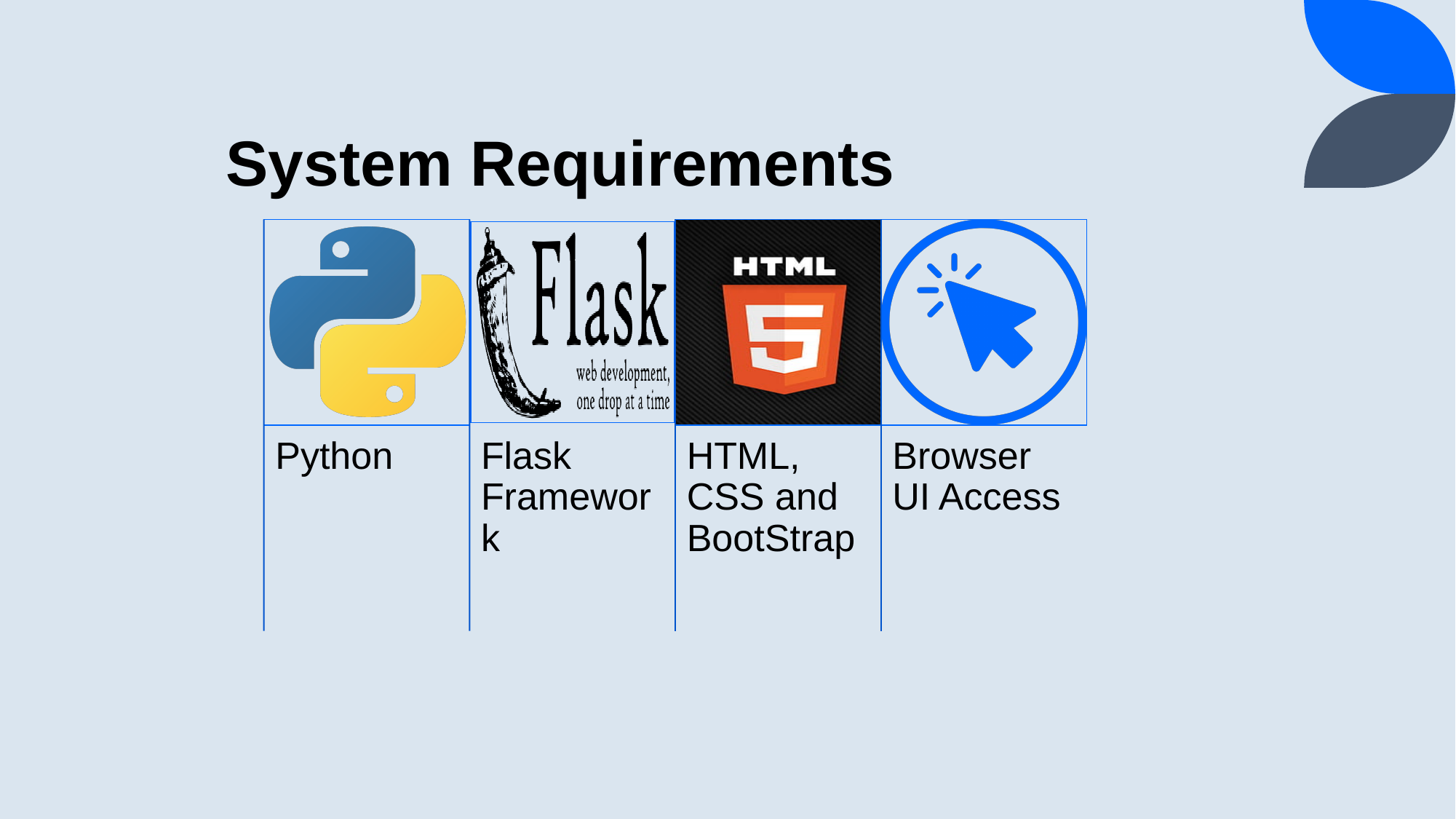

# System Requirements
Python
Flask Framework
HTML, CSS and BootStrap
Browser UI Access